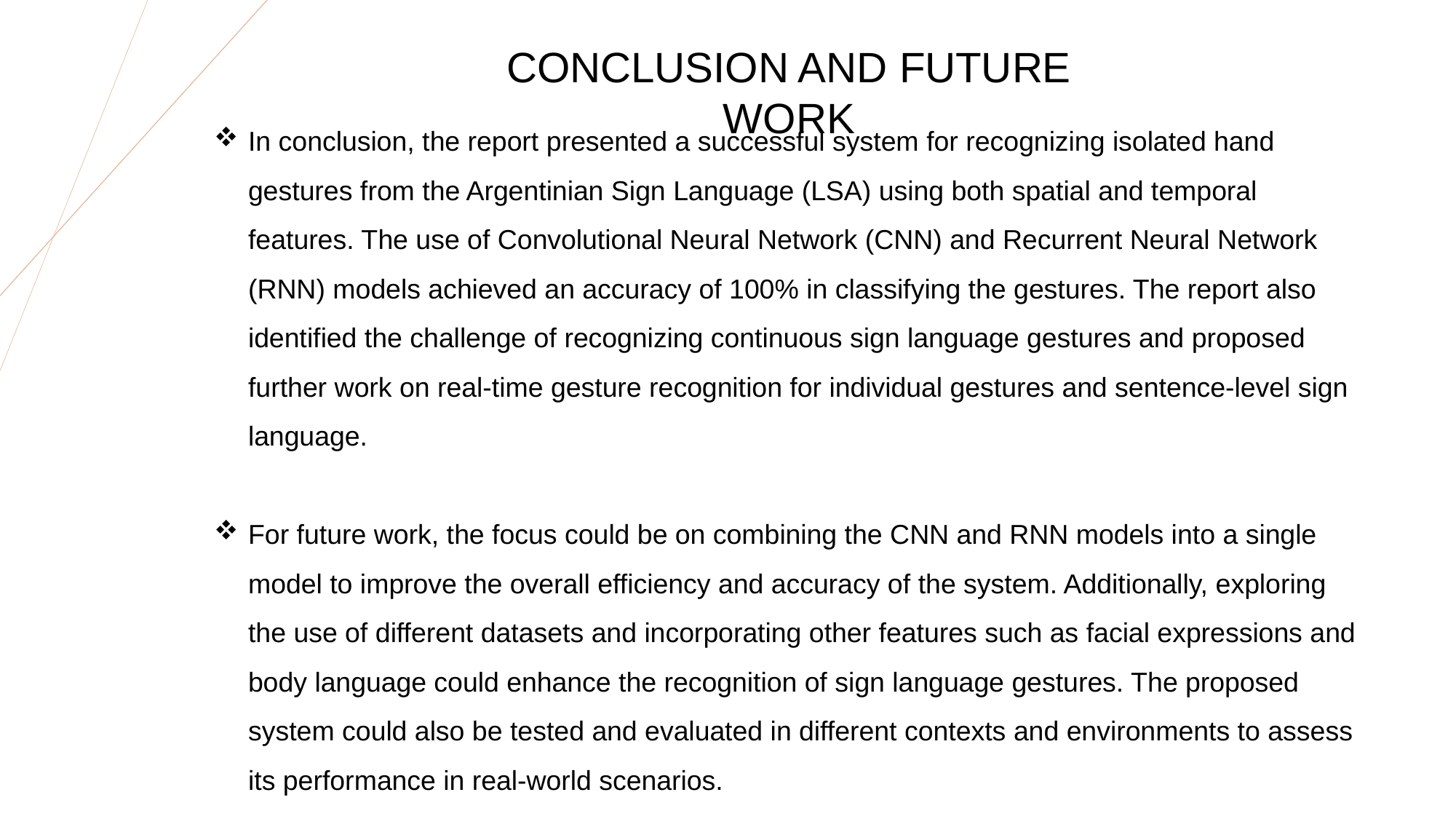

CONCLUSION AND FUTURE WORK
In conclusion, the report presented a successful system for recognizing isolated hand gestures from the Argentinian Sign Language (LSA) using both spatial and temporal features. The use of Convolutional Neural Network (CNN) and Recurrent Neural Network (RNN) models achieved an accuracy of 100% in classifying the gestures. The report also identified the challenge of recognizing continuous sign language gestures and proposed further work on real-time gesture recognition for individual gestures and sentence-level sign language.

For future work, the focus could be on combining the CNN and RNN models into a single model to improve the overall efficiency and accuracy of the system. Additionally, exploring the use of different datasets and incorporating other features such as facial expressions and body language could enhance the recognition of sign language gestures. The proposed system could also be tested and evaluated in different contexts and environments to assess its performance in real-world scenarios.